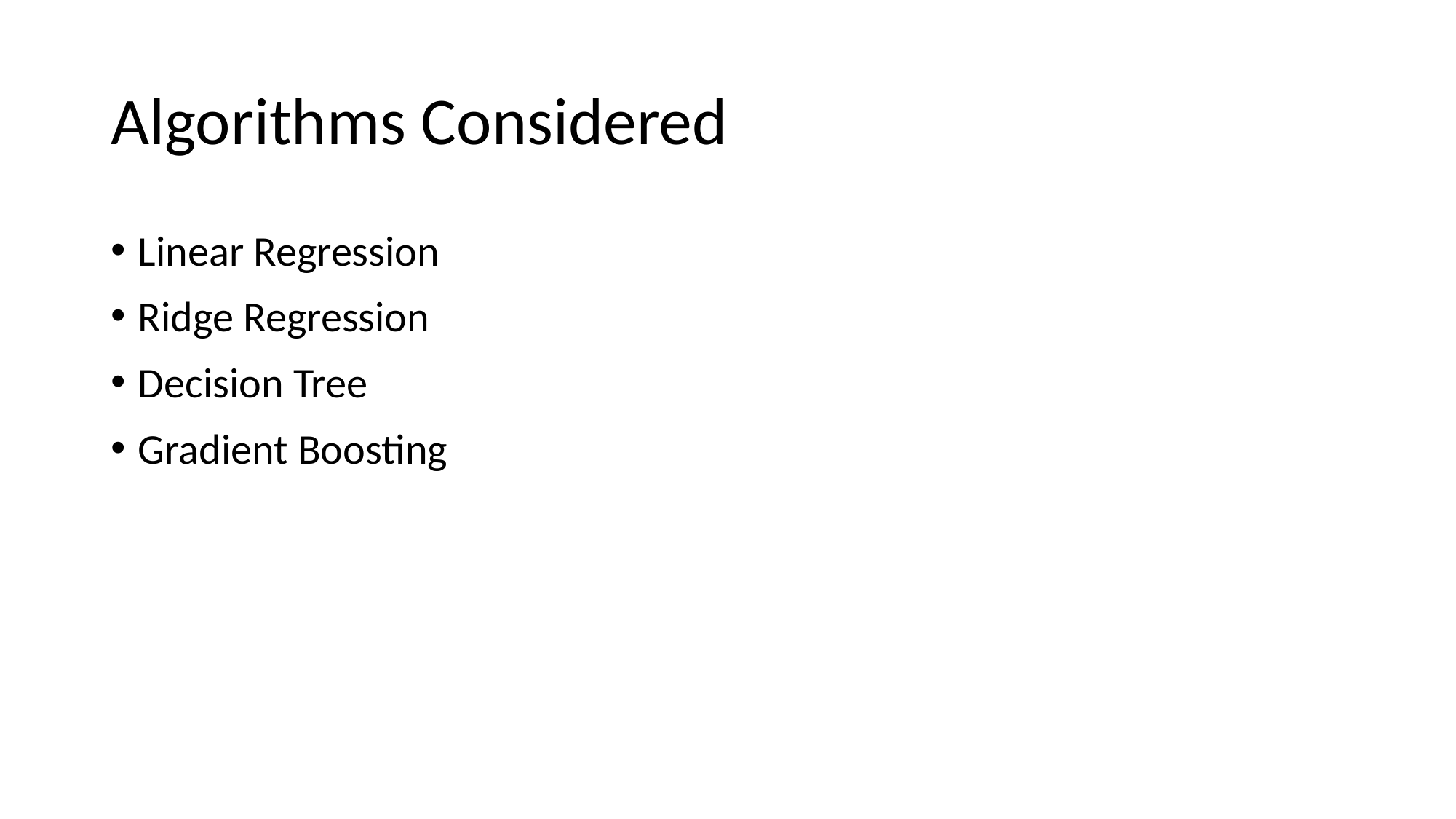

# Algorithms Considered
Linear Regression
Ridge Regression
Decision Tree
Gradient Boosting